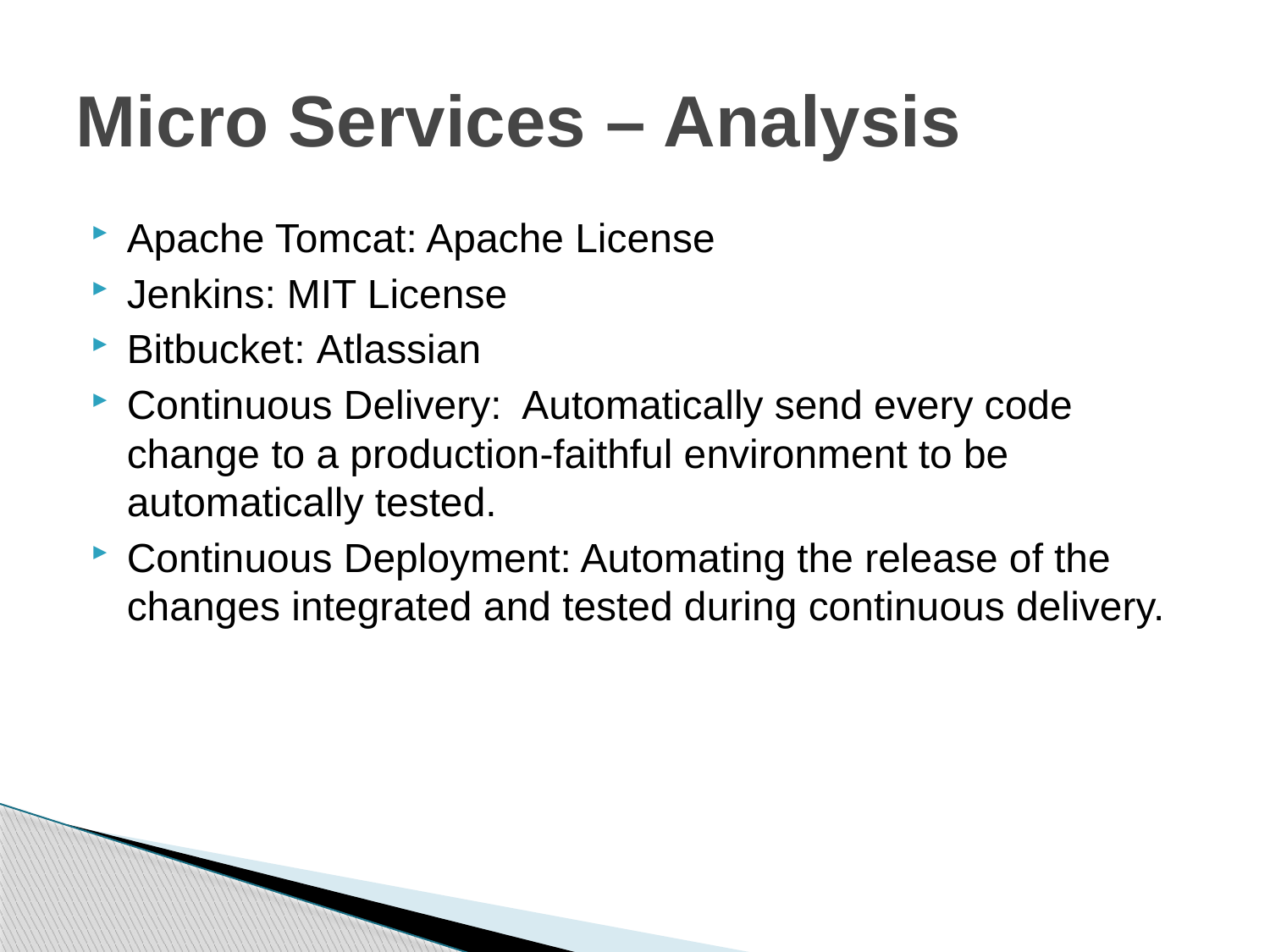

# Micro Services – Analysis
Apache Tomcat: Apache License
Jenkins: MIT License
Bitbucket: Atlassian
Continuous Delivery:  Automatically send every code change to a production-faithful environment to be automatically tested.
Continuous Deployment: Automating the release of the changes integrated and tested during continuous delivery.